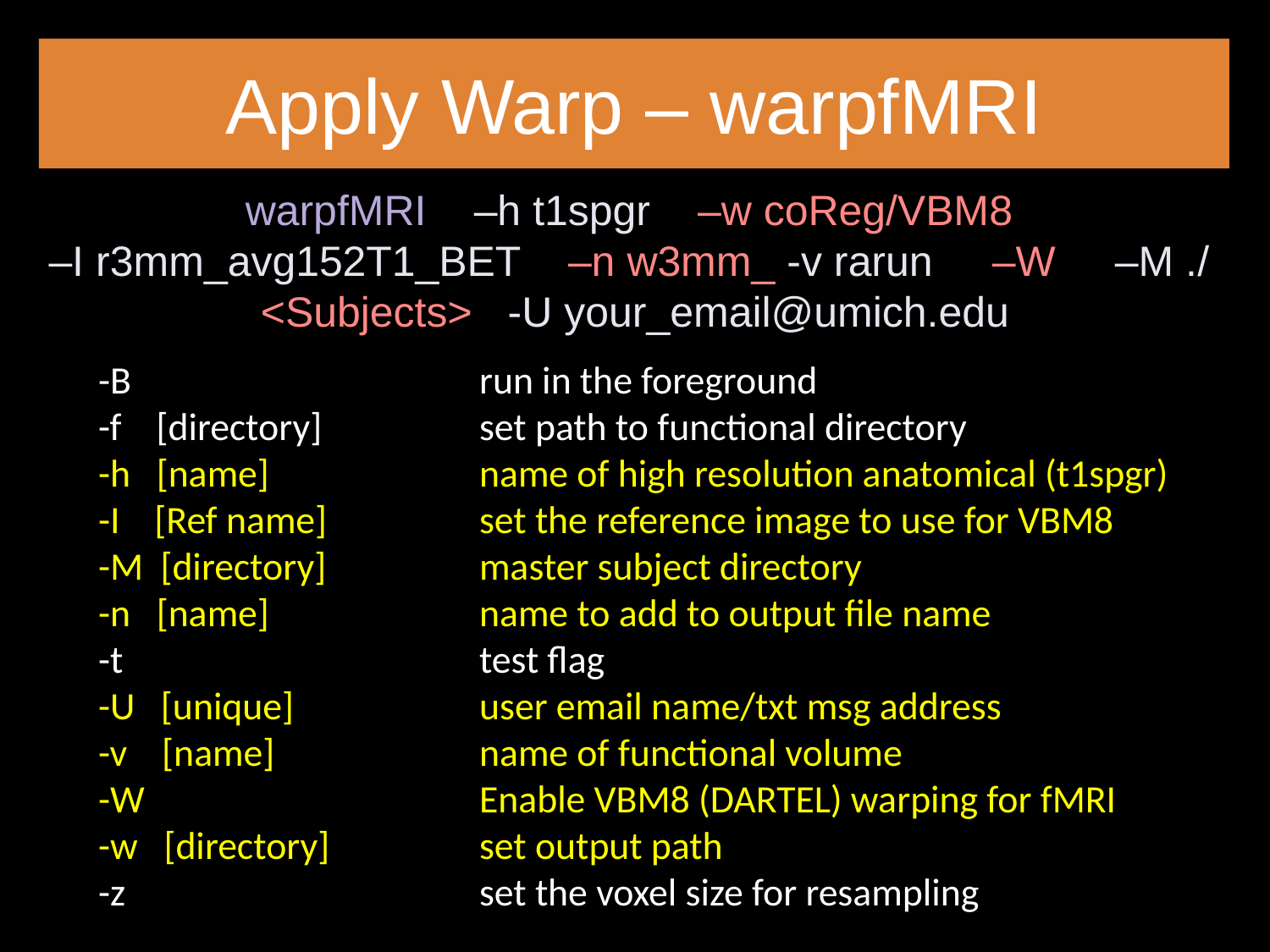

Apply Warp – warpfMRI
warpfMRI    –h t1spgr    –w coReg/VBM8
–I r3mm_avg152T1_BET    –n w3mm_ -v rarun     –W     –M ./
<Subjects>   -U your_email@umich.edu
-B			run in the foreground
-f    [directory]		set path to functional directory
-h   [name]		name of high resolution anatomical (t1spgr)
-I    [Ref name]		set the reference image to use for VBM8
-M  [directory]       	master subject directory
-n   [name]            	name to add to output file name
-t                                	test flag
-U   [unique]           	user email name/txt msg address
-v    [name]		name of functional volume
-W			Enable VBM8 (DARTEL) warping for fMRI
-w   [directory]		set output path
-z 			set the voxel size for resampling